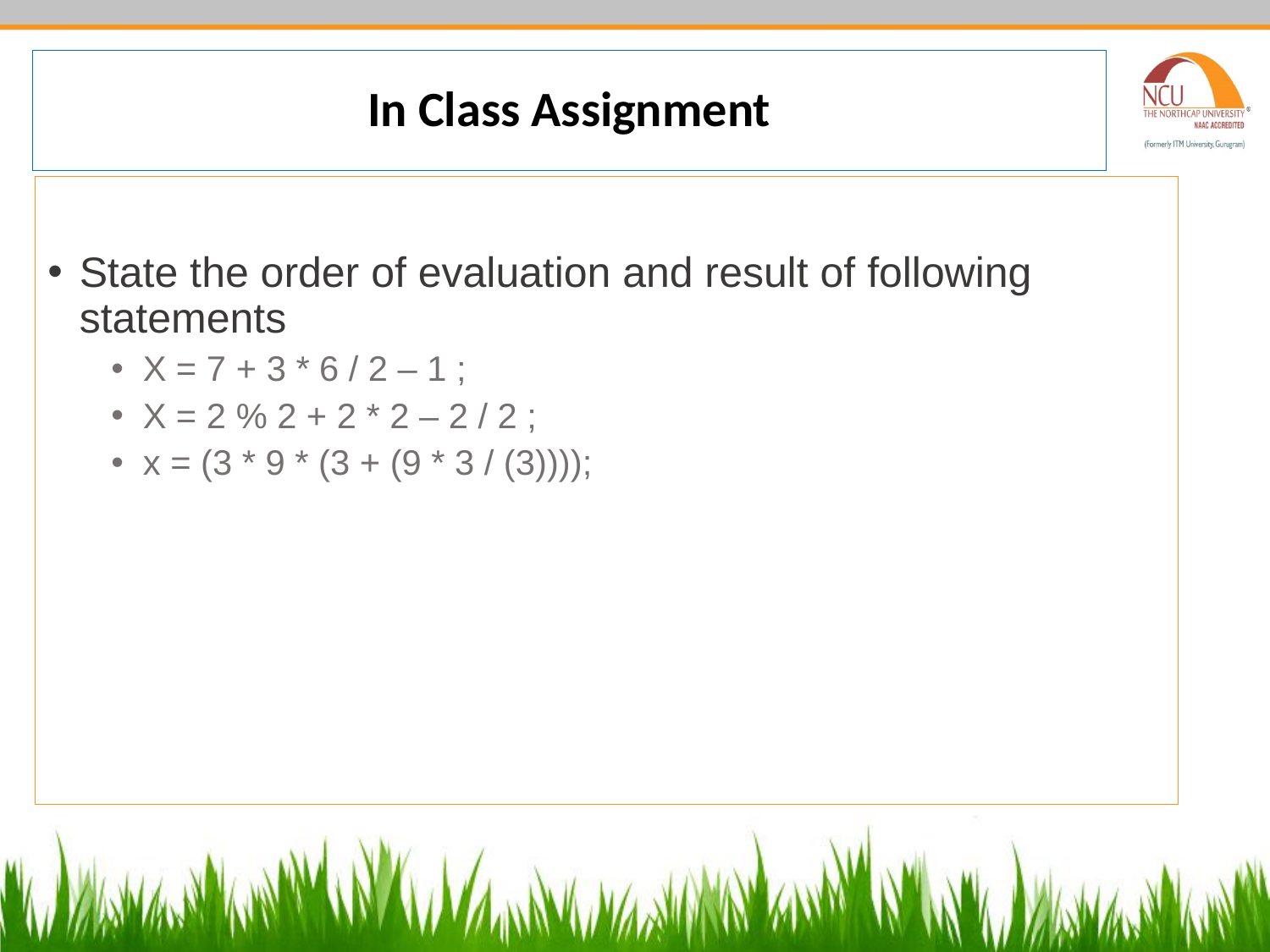

# In Class Assignment

State the order of evaluation and result of following statements
X = 7 + 3 * 6 / 2 – 1 ;
X = 2 % 2 + 2 * 2 – 2 / 2 ;
x = (3 * 9 * (3 + (9 * 3 / (3))));